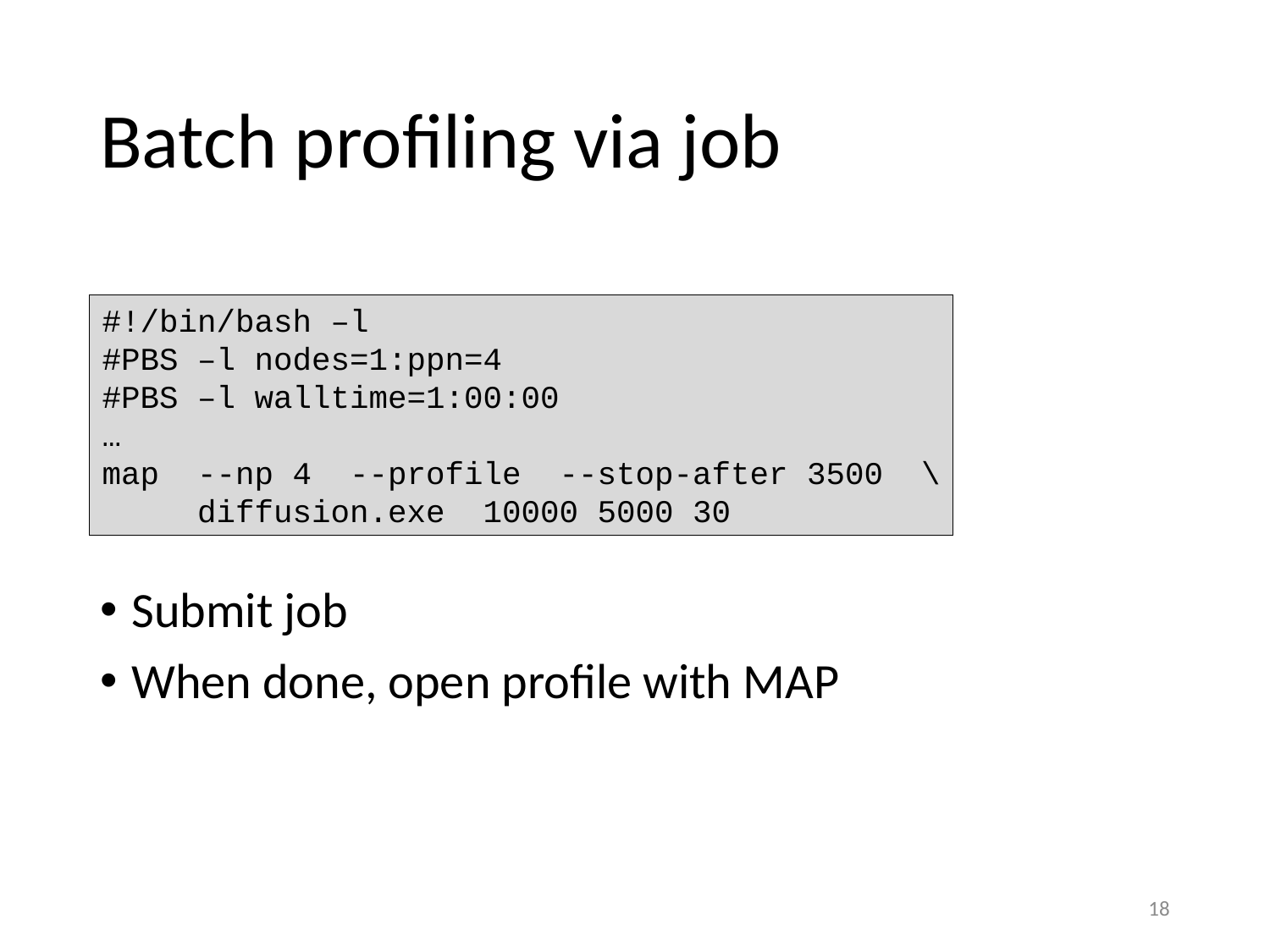

# Batch profiling via job
#!/bin/bash –l
#PBS –l nodes=1:ppn=4
#PBS –l walltime=1:00:00
…
map  --np 4  --profile  --stop-after 3500  \
     diffusion.exe  10000 5000 30
Submit job
When done, open profile with MAP
18